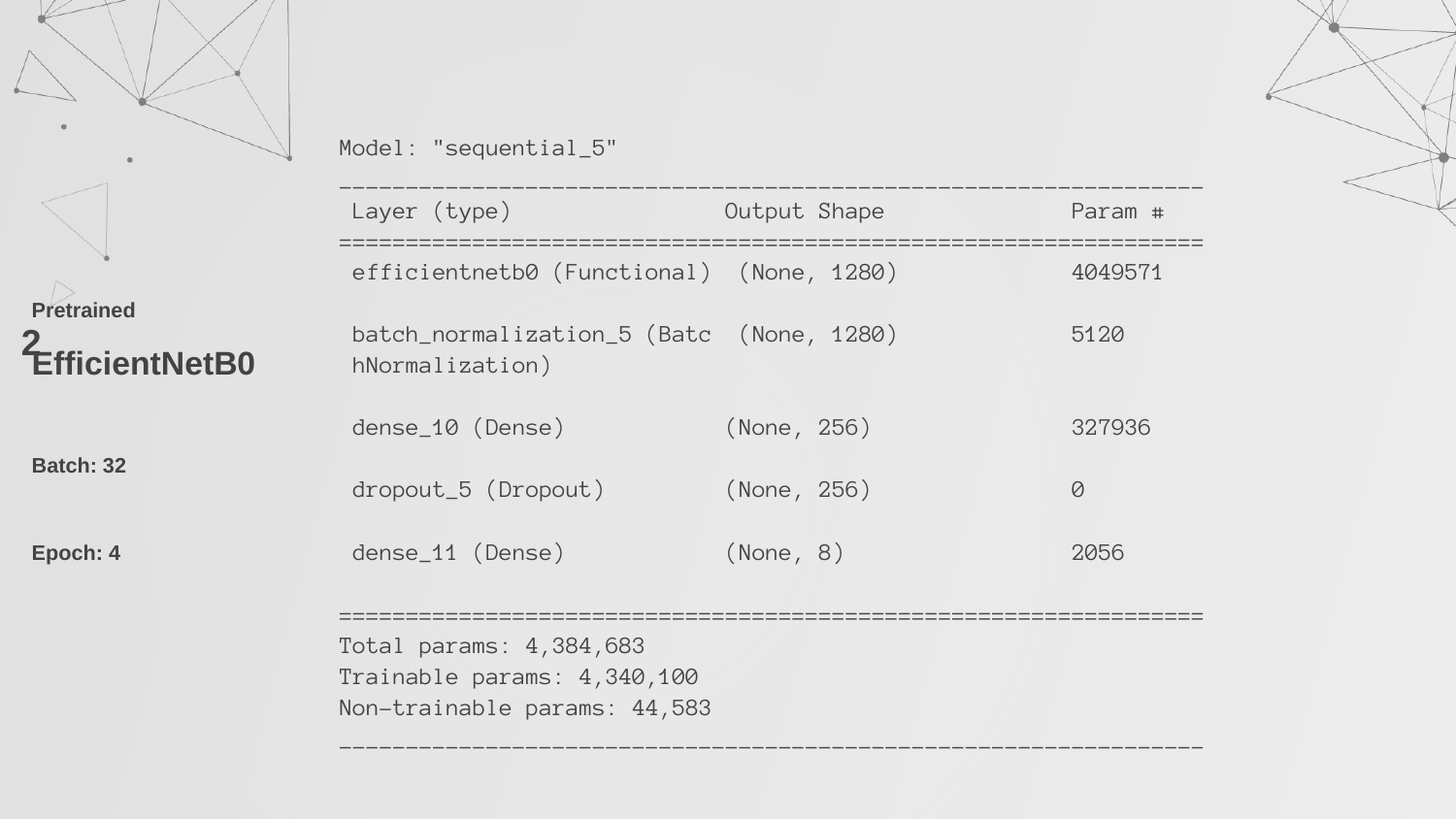

Model: "sequential_5"
_________________________________________________________________
 Layer (type)                Output Shape              Param #
=================================================================
 efficientnetb0 (Functional)  (None, 1280)             4049571

 batch_normalization_5 (Batc  (None, 1280)             5120
 hNormalization)

 dense_10 (Dense)            (None, 256)               327936

 dropout_5 (Dropout)         (None, 256)               0

 dense_11 (Dense)            (None, 8)                 2056

=================================================================
Total params: 4,384,683
Trainable params: 4,340,100
Non-trainable params: 44,583
_________________________________________________________________
2
Pretrained
EfficientNetB0

Batch: 32

Epoch: 4